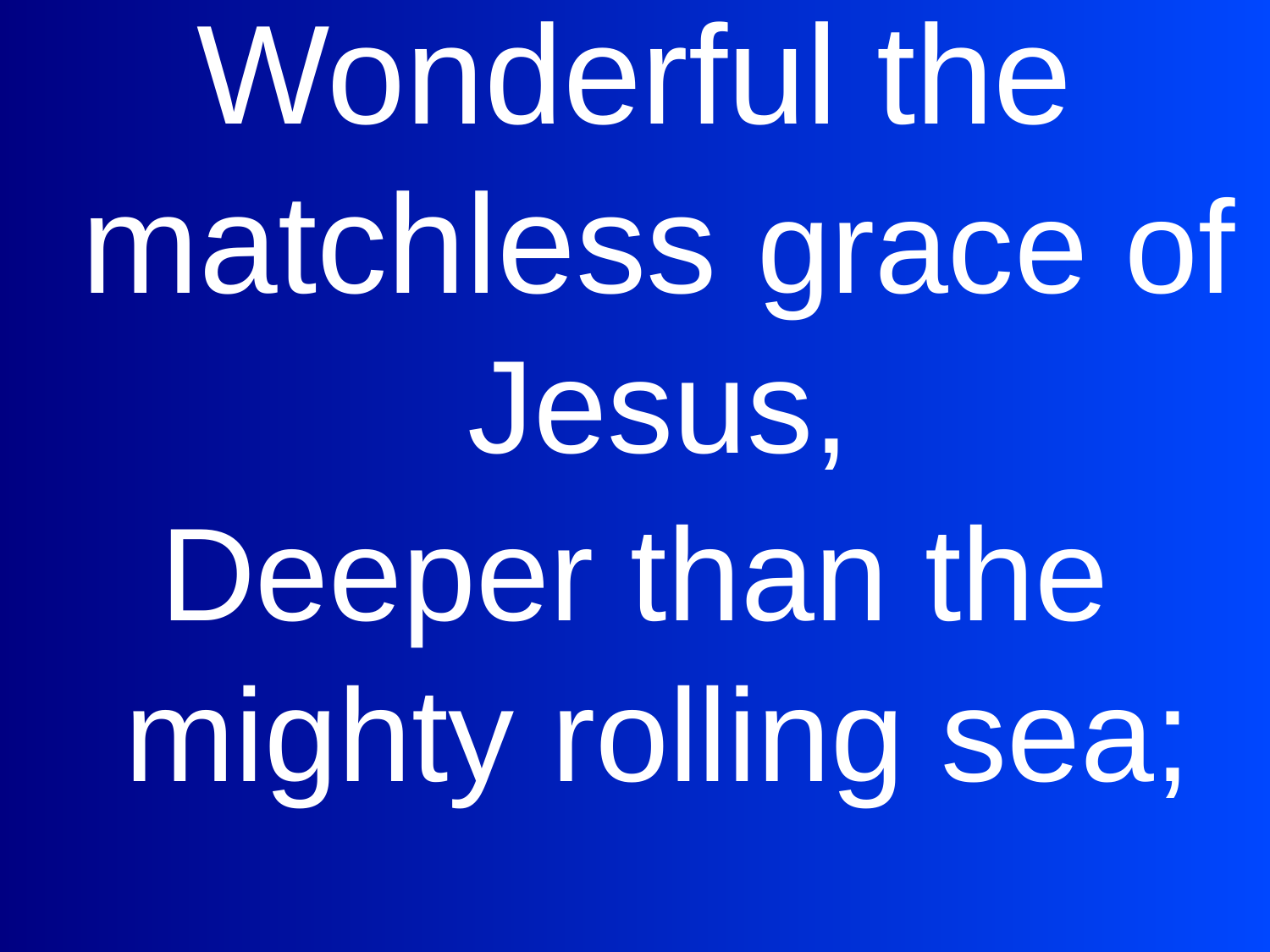

Wonderful the matchless grace of Jesus,
Deeper than the mighty rolling sea;